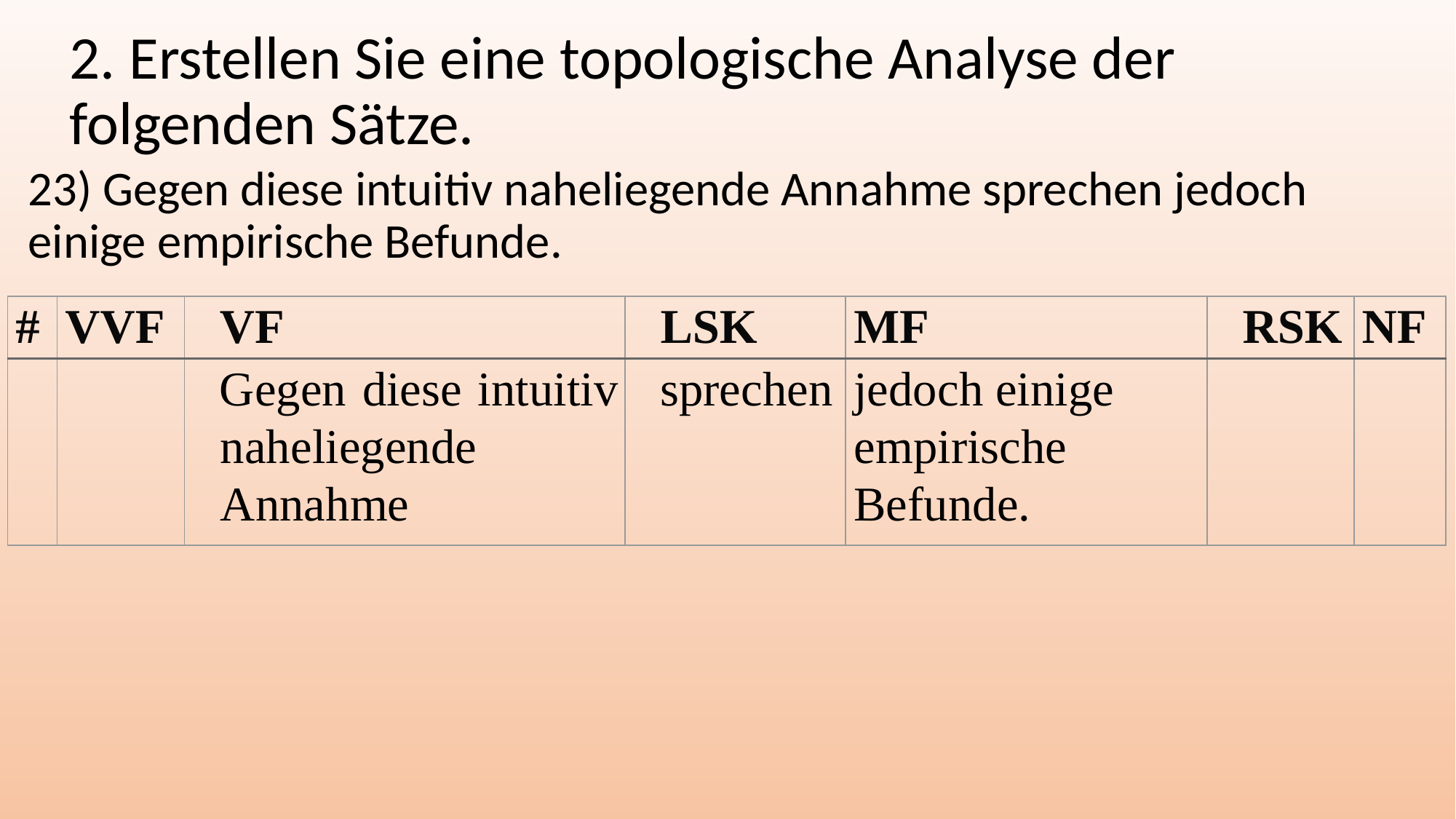

# 2. Erstellen Sie eine topologische Analyse der folgenden Sätze.
23) Gegen diese intuitiv naheliegende Annahme sprechen jedoch einige empirische Befunde.

| # | VVF | VF | LSK | MF | RSK | NF |
| --- | --- | --- | --- | --- | --- | --- |
|  |  | Gegen diese intuitiv naheliegende Annahme | sprechen | jedoch einige empirische Befunde. |  |  |